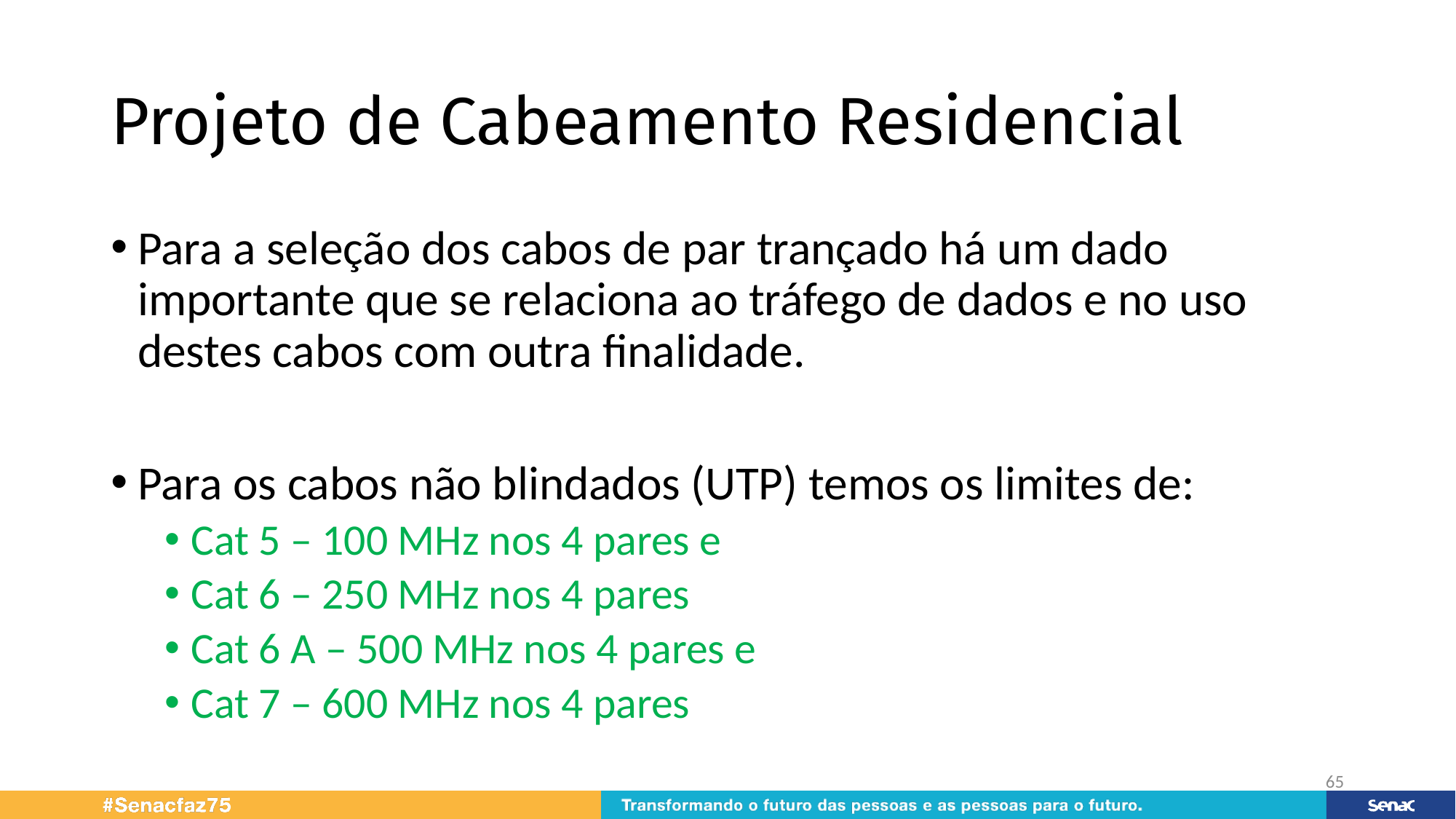

# Projeto de Cabeamento Residencial
Para a seleção dos cabos de par trançado há um dado importante que se relaciona ao tráfego de dados e no uso destes cabos com outra finalidade.

Para os cabos não blindados (UTP) temos os limites de:
Cat 5 – 100 MHz nos 4 pares e
Cat 6 – 250 MHz nos 4 pares
Cat 6 A – 500 MHz nos 4 pares e
Cat 7 – 600 MHz nos 4 pares

65